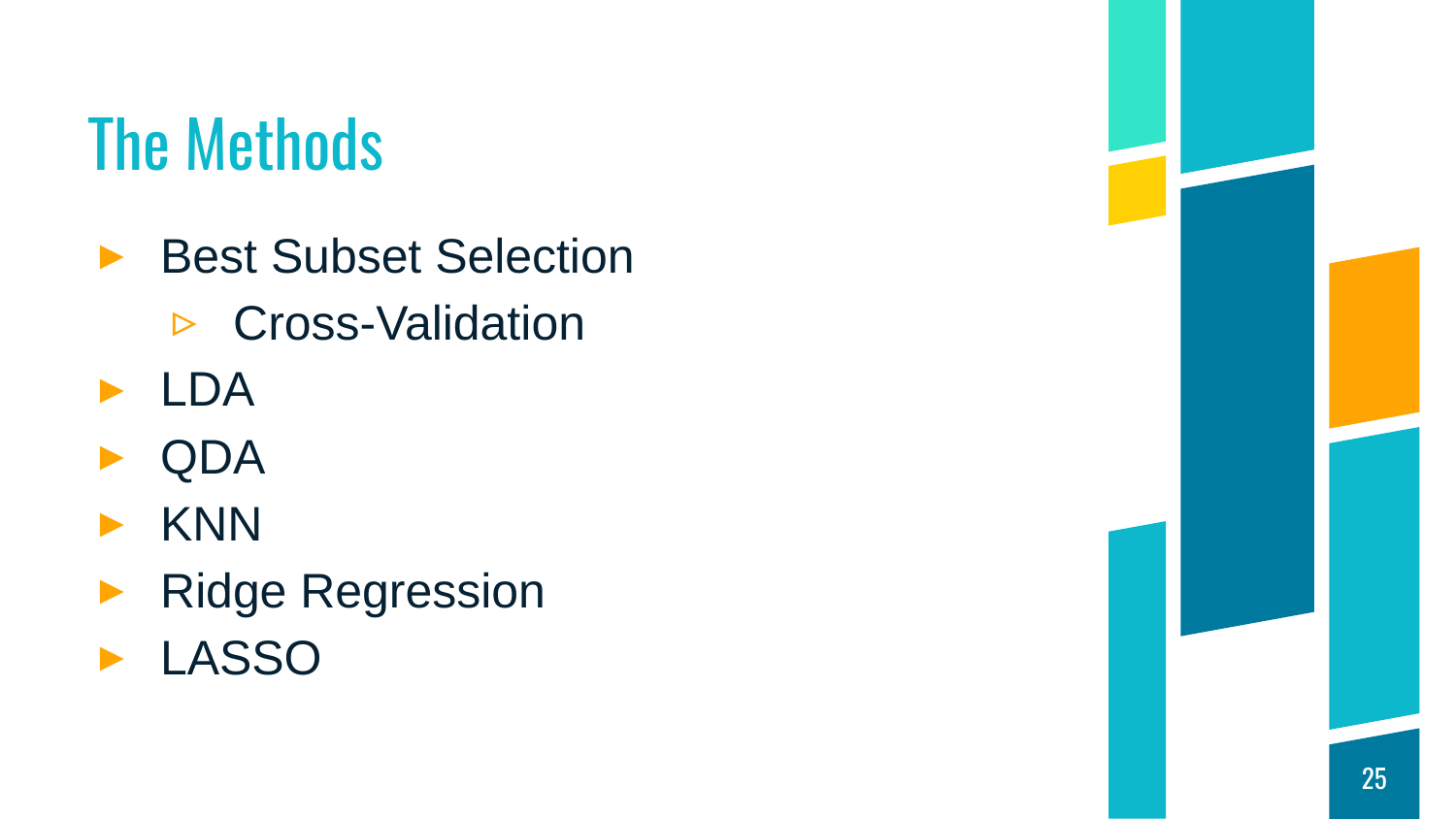

# The Methods
Best Subset Selection
Cross-Validation
LDA
QDA
KNN
Ridge Regression
LASSO

25